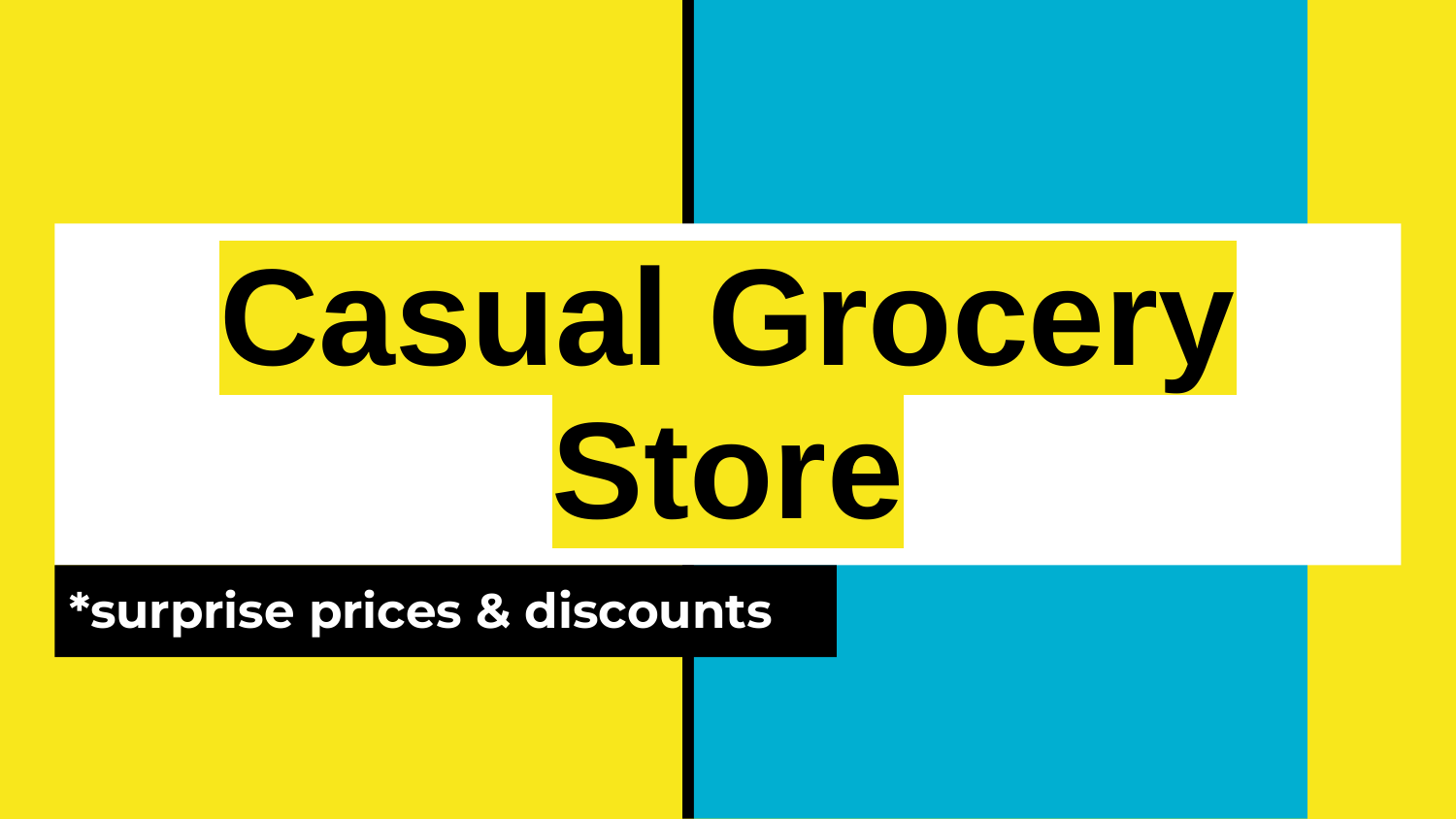

# Casual Grocery Store
*surprise prices & discounts